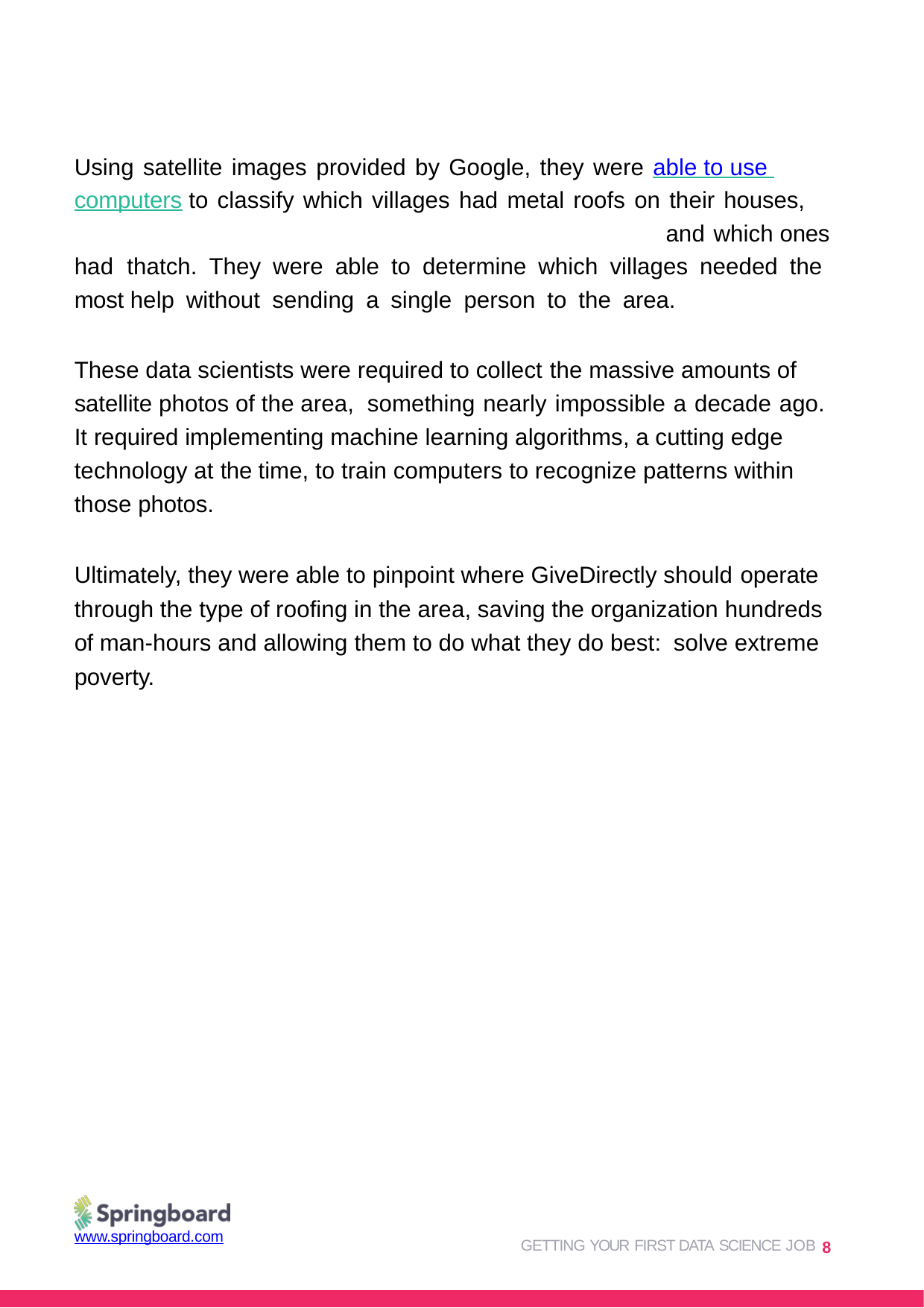

Using satellite images provided by Google, they were able to use computers to classify which villages had metal roofs on their houses,	and which ones had thatch. They were able to determine which villages needed the most help without sending a single person to the area.

These data scientists were required to collect the massive amounts of satellite photos of the area, something nearly impossible a decade ago. It required implementing machine learning algorithms, a cutting edge technology at the time, to train computers to recognize patterns within those photos.

Ultimately, they were able to pinpoint where GiveDirectly should operate through the type of roofing in the area, saving the organization hundreds of man-hours and allowing them to do what they do best: solve extreme poverty.
GETTING YOUR FIRST DATA SCIENCE JOB 8
www.springboard.com